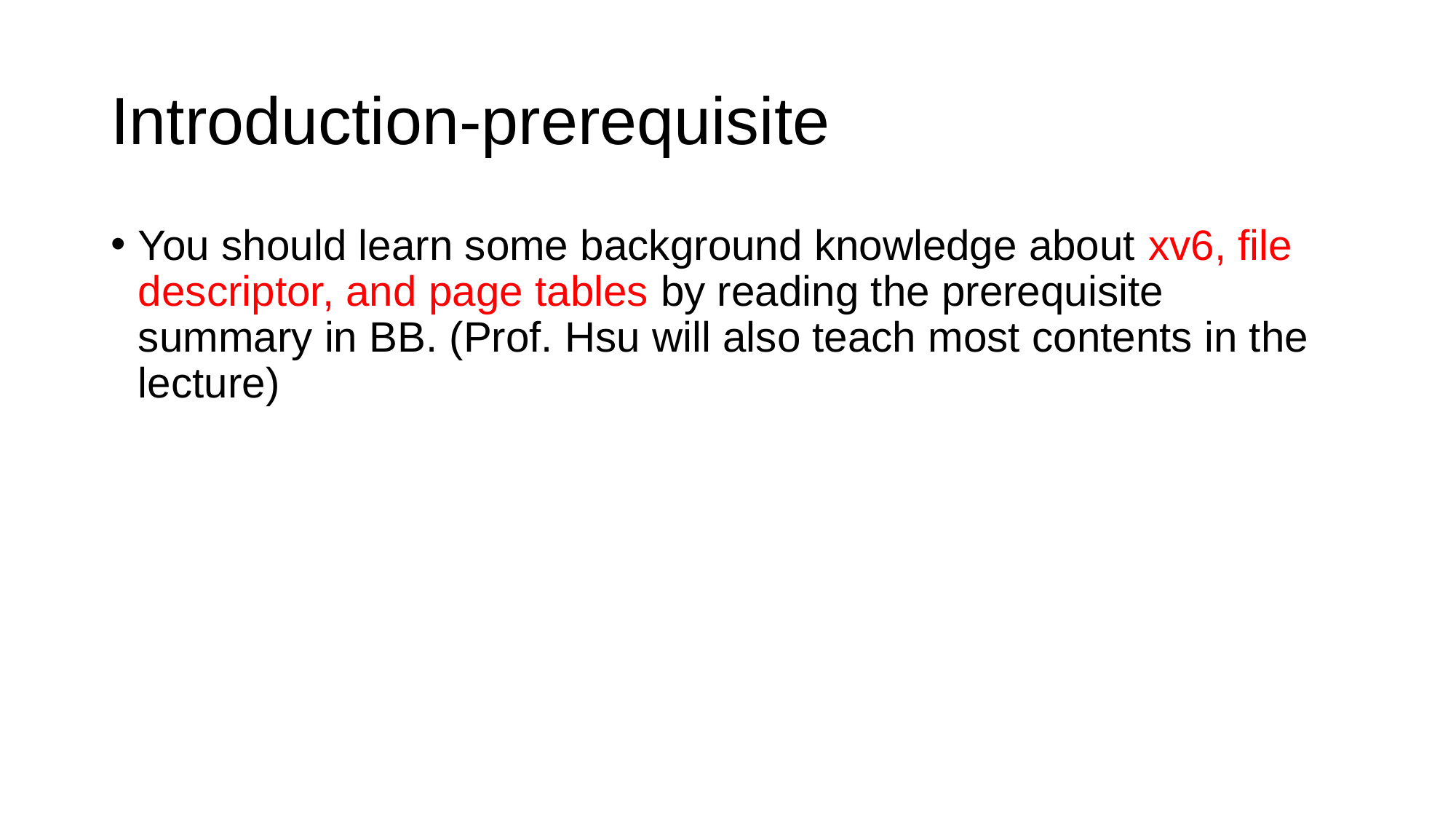

# Introduction-prerequisite
You should learn some background knowledge about xv6, file descriptor, and page tables by reading the prerequisite summary in BB. (Prof. Hsu will also teach most contents in the lecture)